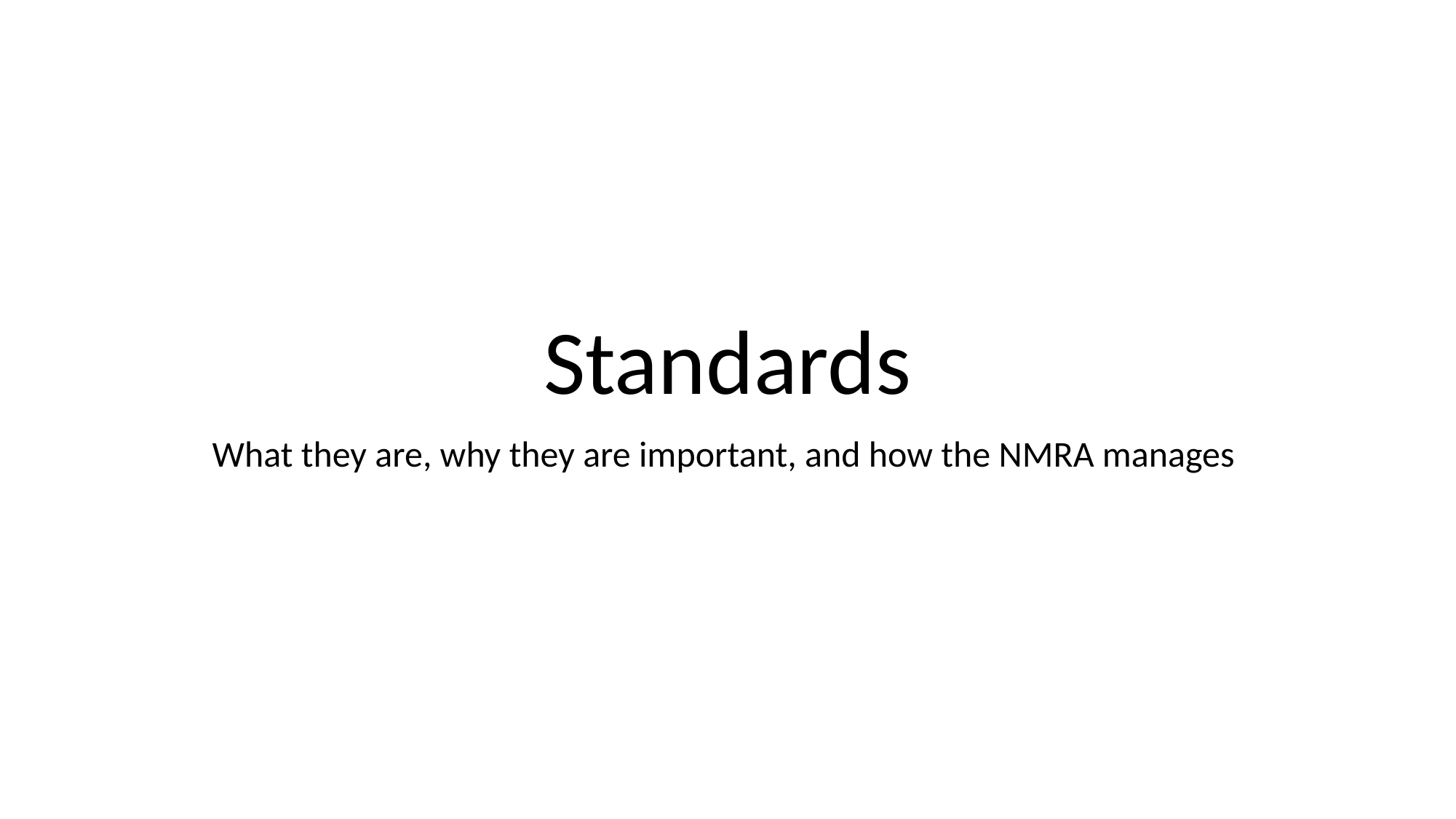

# Standards
What they are, why they are important, and how the NMRA manages